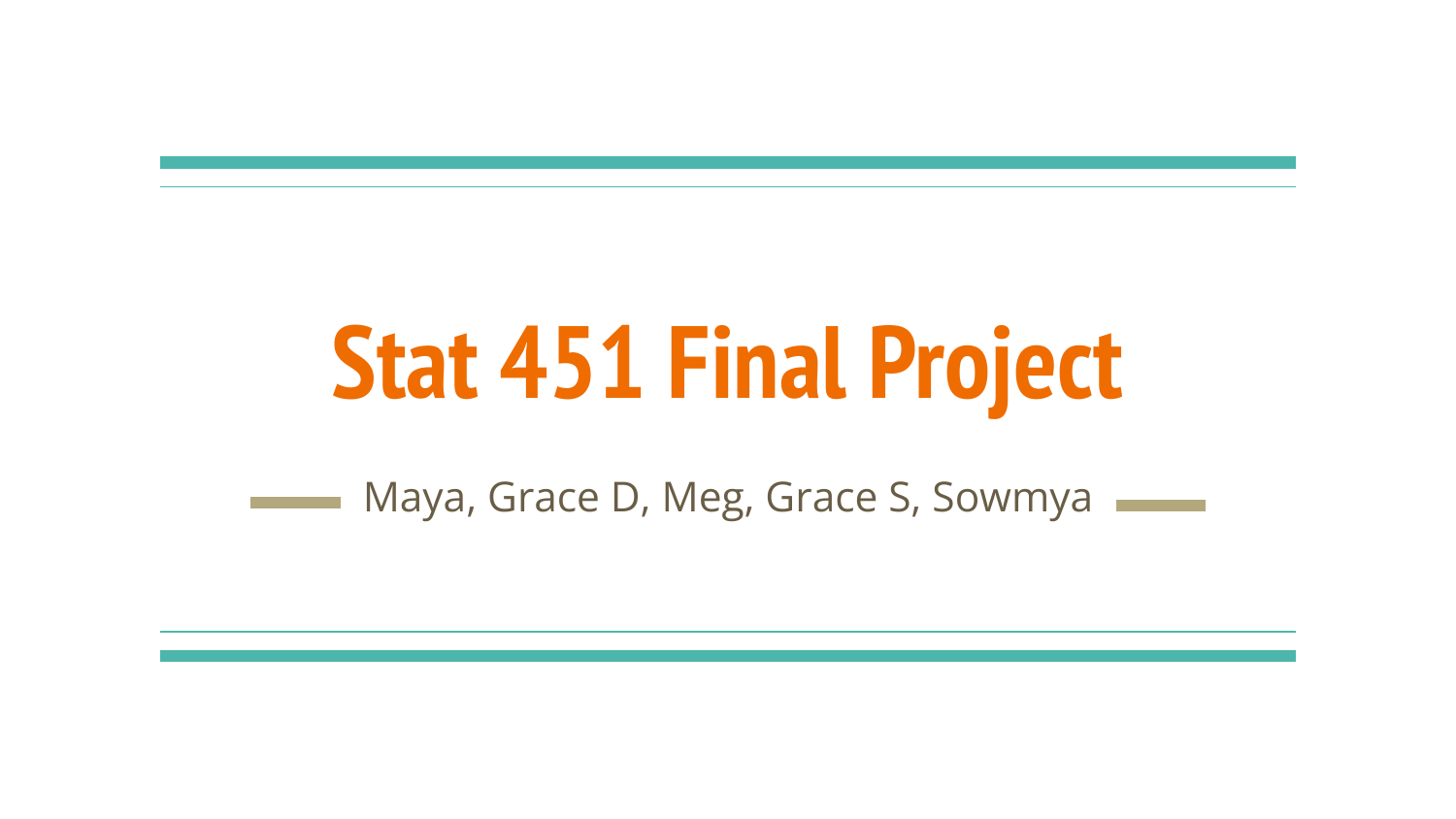

# Stat 451 Final Project
Maya, Grace D, Meg, Grace S, Sowmya